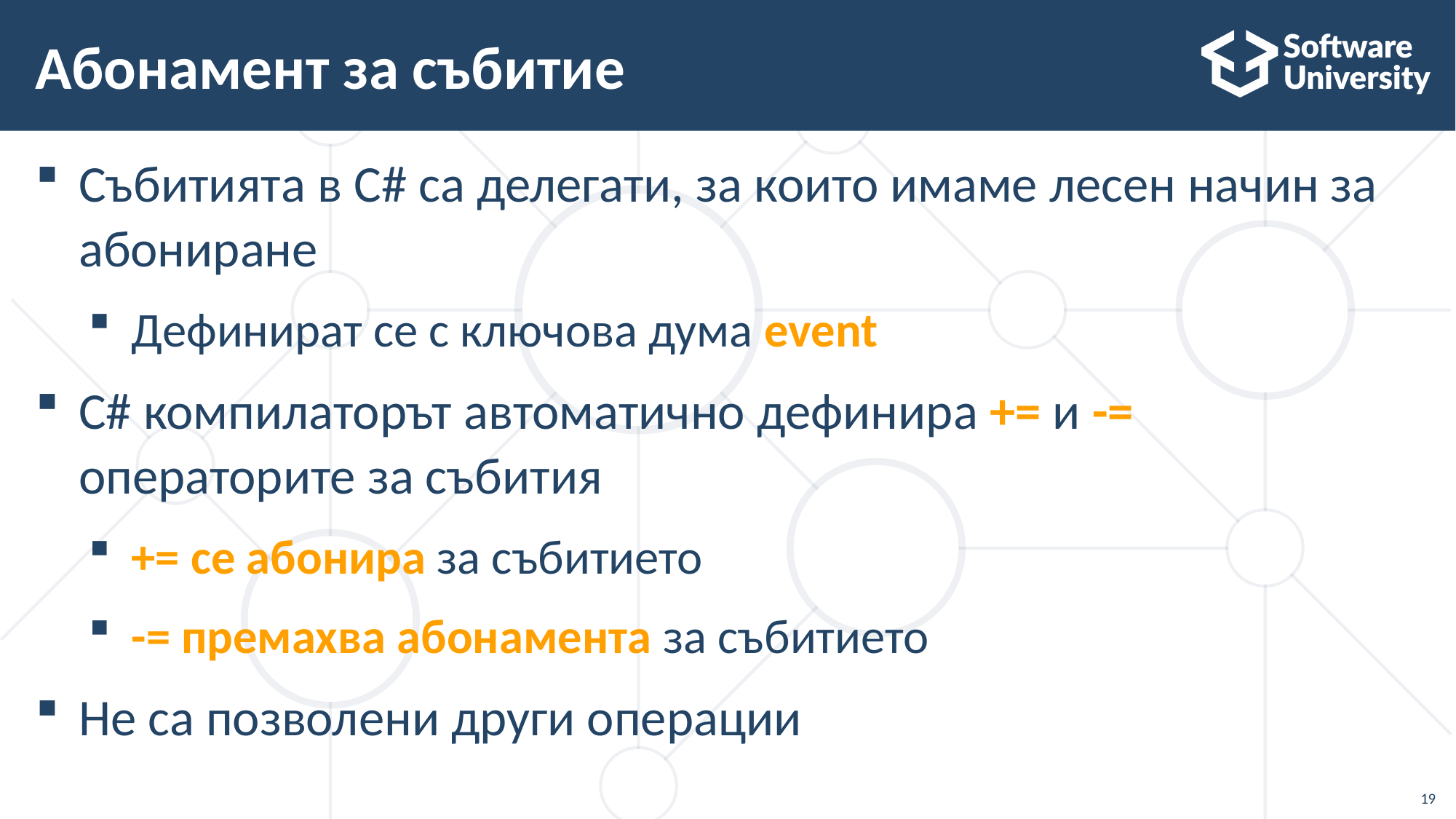

# Абонамент за събитие
Събитията в C# са делегати, за които имаме лесен начин за абониране
Дефинират се с ключова дума event
C# компилаторът автоматично дефинира += и -= операторите за събития
+= се абонира за събитието
-= премахва абонамента за събитието
Не са позволени други операции
19